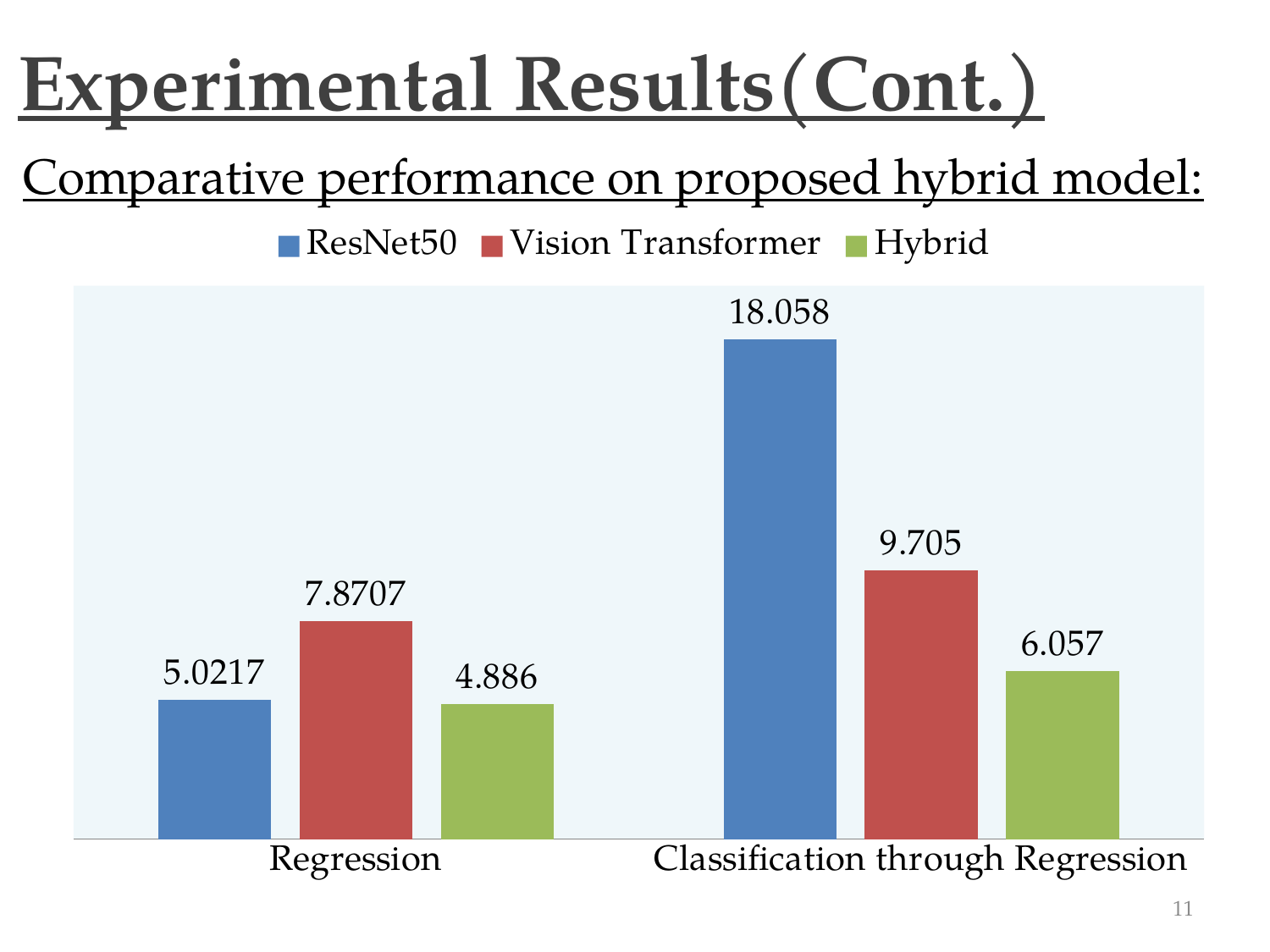

# Experimental Results(Cont.)
Comparative performance on proposed hybrid model:

### Chart

| Category | ResNet50 | Vision Transformer | Hybrid  |
|---|---|---|---|
| Regression | 5.0217 | 7.8707 | 4.886 |
| Classification through Regression | 18.058 | 9.705 | 6.057 |
11